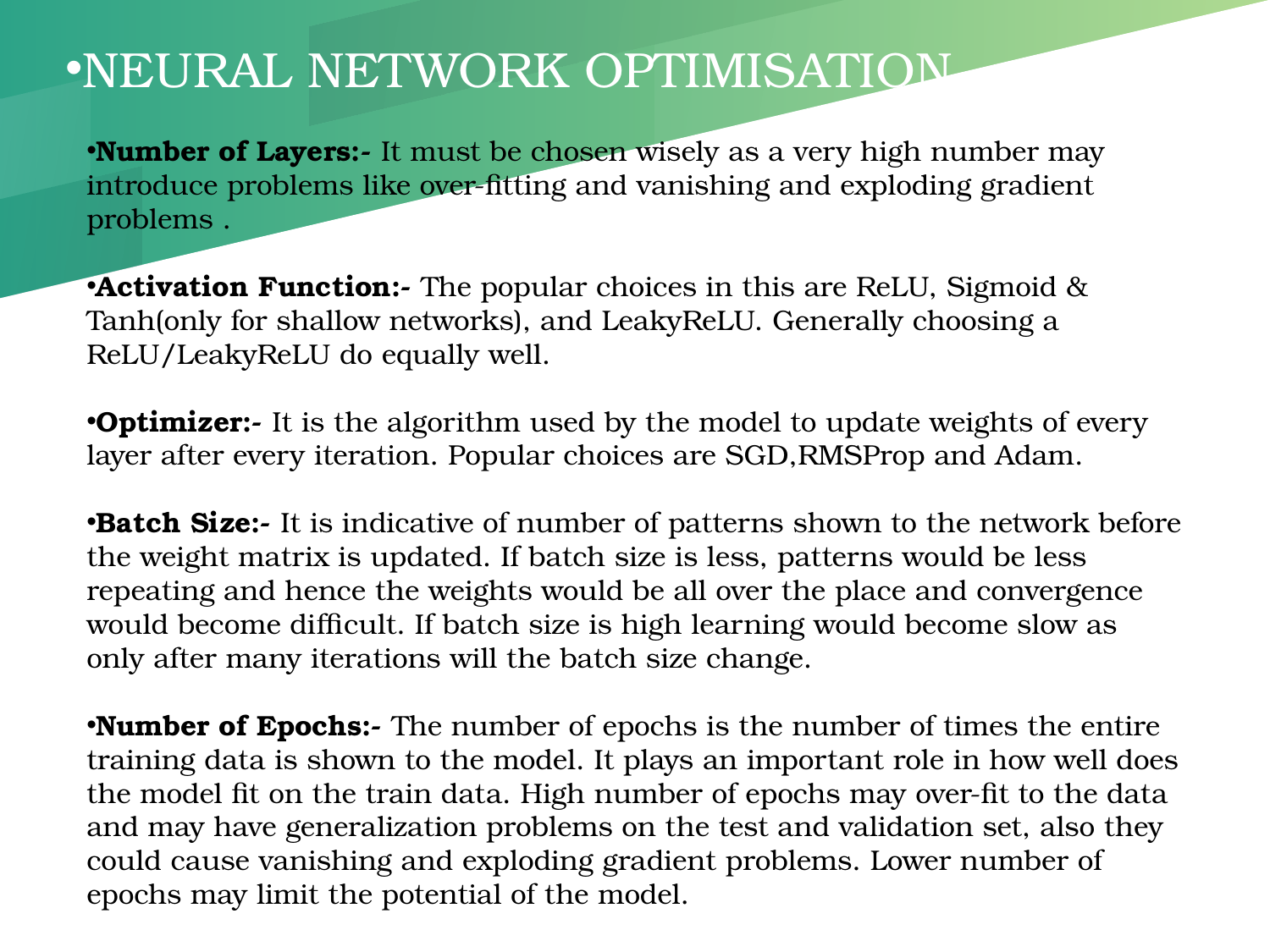

NEURAL NETWORK OPTIMISATION
Number of Layers:- It must be chosen wisely as a very high number may introduce problems like over-fitting and vanishing and exploding gradient problems .

Activation Function:- The popular choices in this are ReLU, Sigmoid & Tanh(only for shallow networks), and LeakyReLU. Generally choosing a ReLU/LeakyReLU do equally well.

Optimizer:- It is the algorithm used by the model to update weights of every layer after every iteration. Popular choices are SGD,RMSProp and Adam.

Batch Size:- It is indicative of number of patterns shown to the network before the weight matrix is updated. If batch size is less, patterns would be less repeating and hence the weights would be all over the place and convergence would become difficult. If batch size is high learning would become slow as only after many iterations will the batch size change.

Number of Epochs:- The number of epochs is the number of times the entire training data is shown to the model. It plays an important role in how well does the model fit on the train data. High number of epochs may over-fit to the data and may have generalization problems on the test and validation set, also they could cause vanishing and exploding gradient problems. Lower number of epochs may limit the potential of the model.